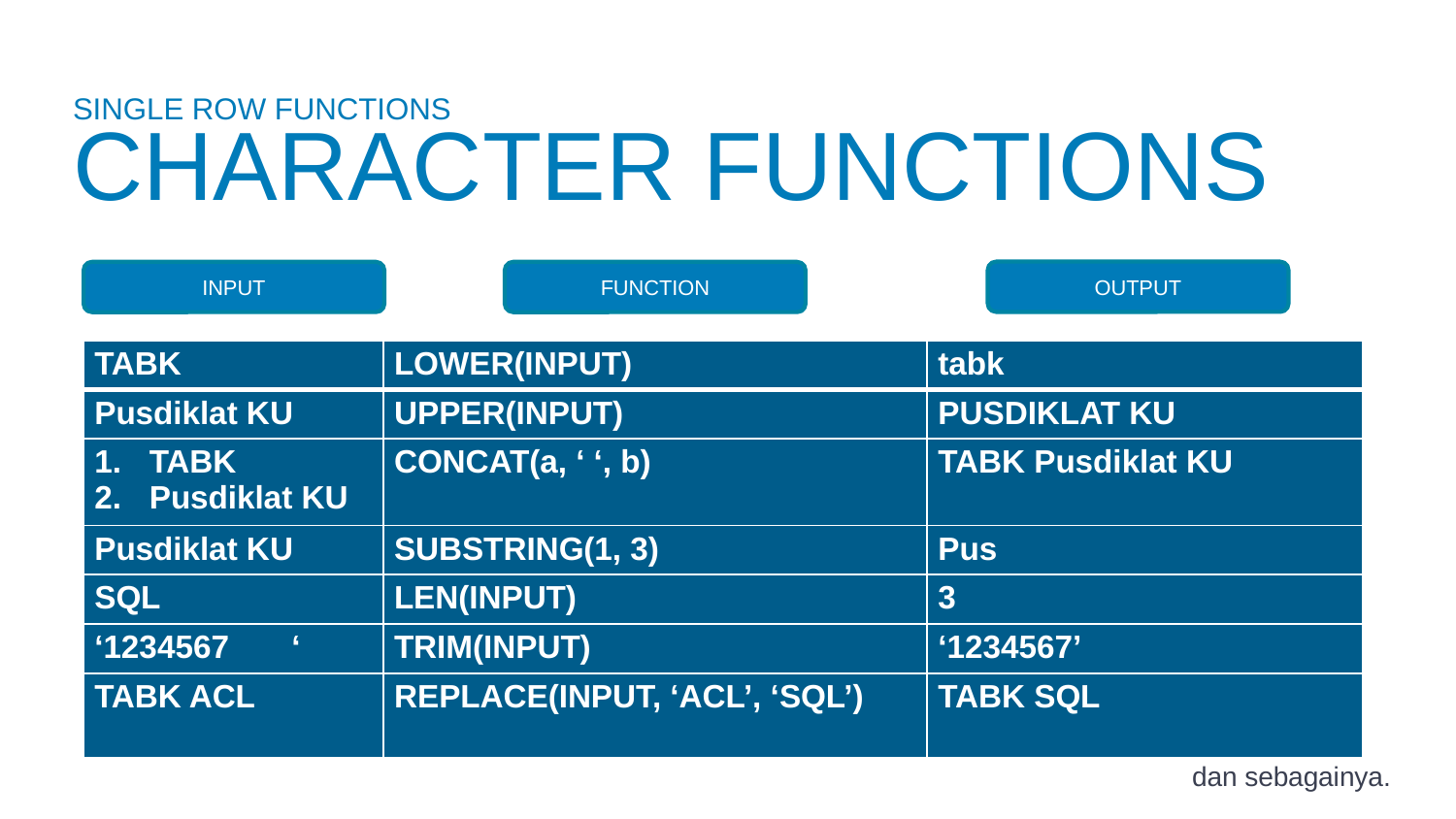

# SINGLE ROW FUNCTIONS CHARACTER FUNCTIONS
OUTPUT
INPUT
FUNCTION
| TABK | LOWER(INPUT) | tabk |
| --- | --- | --- |
| Pusdiklat KU | UPPER(INPUT) | PUSDIKLAT KU |
| TABK Pusdiklat KU | CONCAT(a, ‘ ‘, b) | TABK Pusdiklat KU |
| Pusdiklat KU | SUBSTRING(1, 3) | Pus |
| SQL | LEN(INPUT) | 3 |
| ‘1234567 ‘ | TRIM(INPUT) | ‘1234567’ |
| TABK ACL | REPLACE(INPUT, ‘ACL’, ‘SQL’) | TABK SQL |
dan sebagainya.